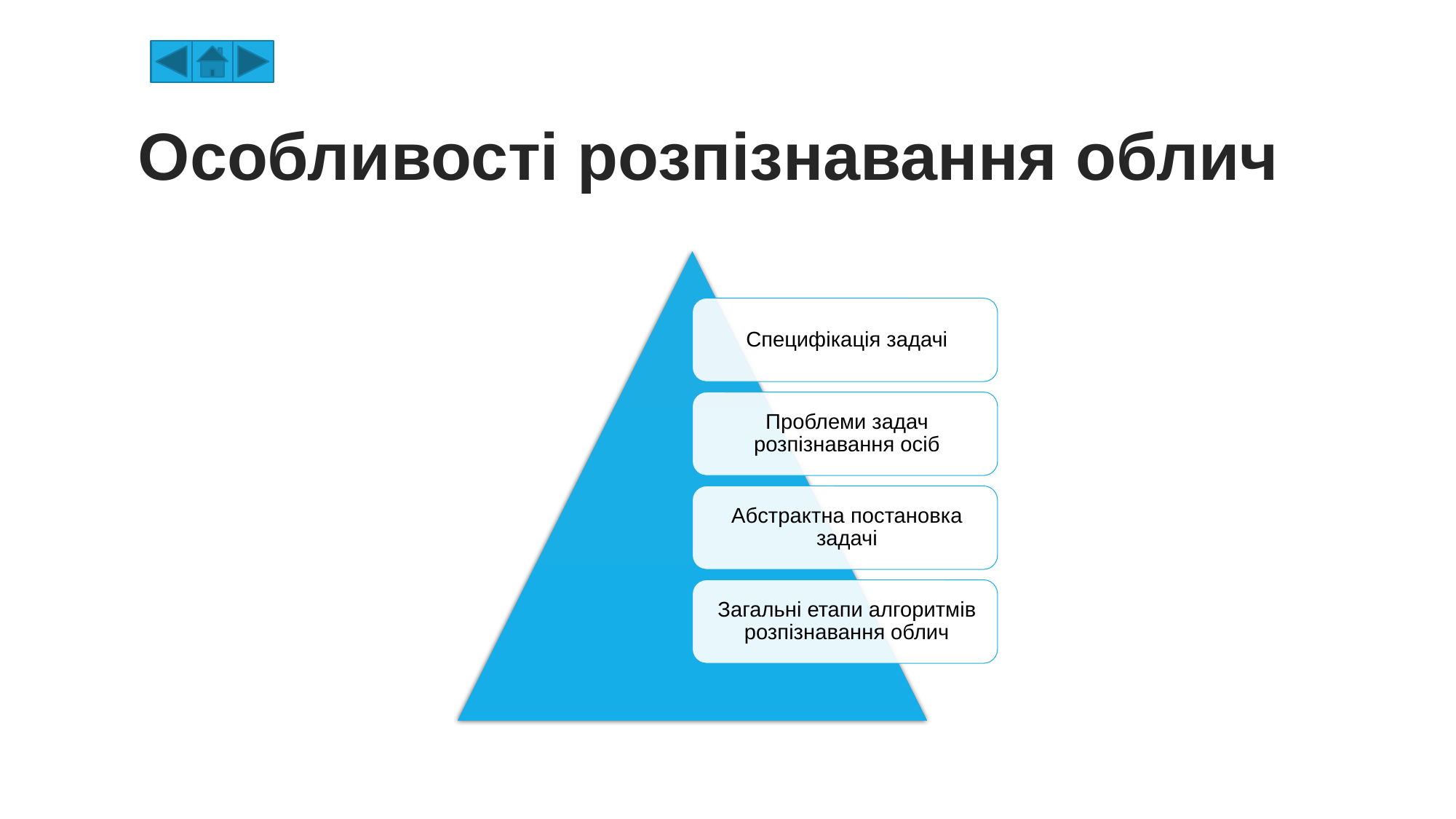

# Особливості розпізнавання облич
Специфікація задачі
Проблеми задач розпізнавання осіб
Абстрактна постановка задачі
Загальні етапи алгоритмів розпізнавання облич